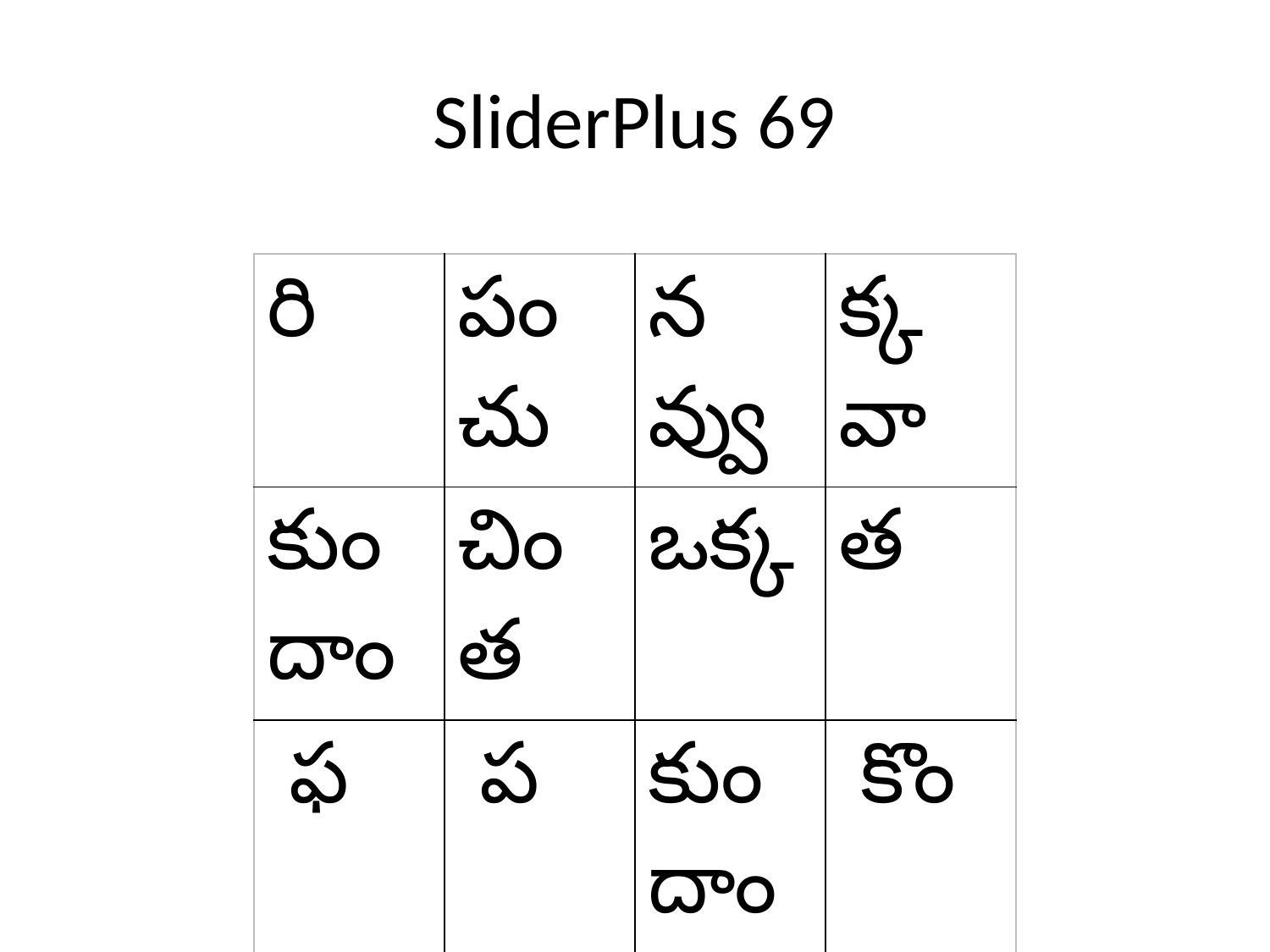

# SliderPlus 69
| రి | పంచు | నవ్వు | క్కవా |
| --- | --- | --- | --- |
| కుందాం | చింత | ఒక్క | త |
| ఫ | ప | కుందాం | కొం |
| సారి | టూ | క్కుమం |  |